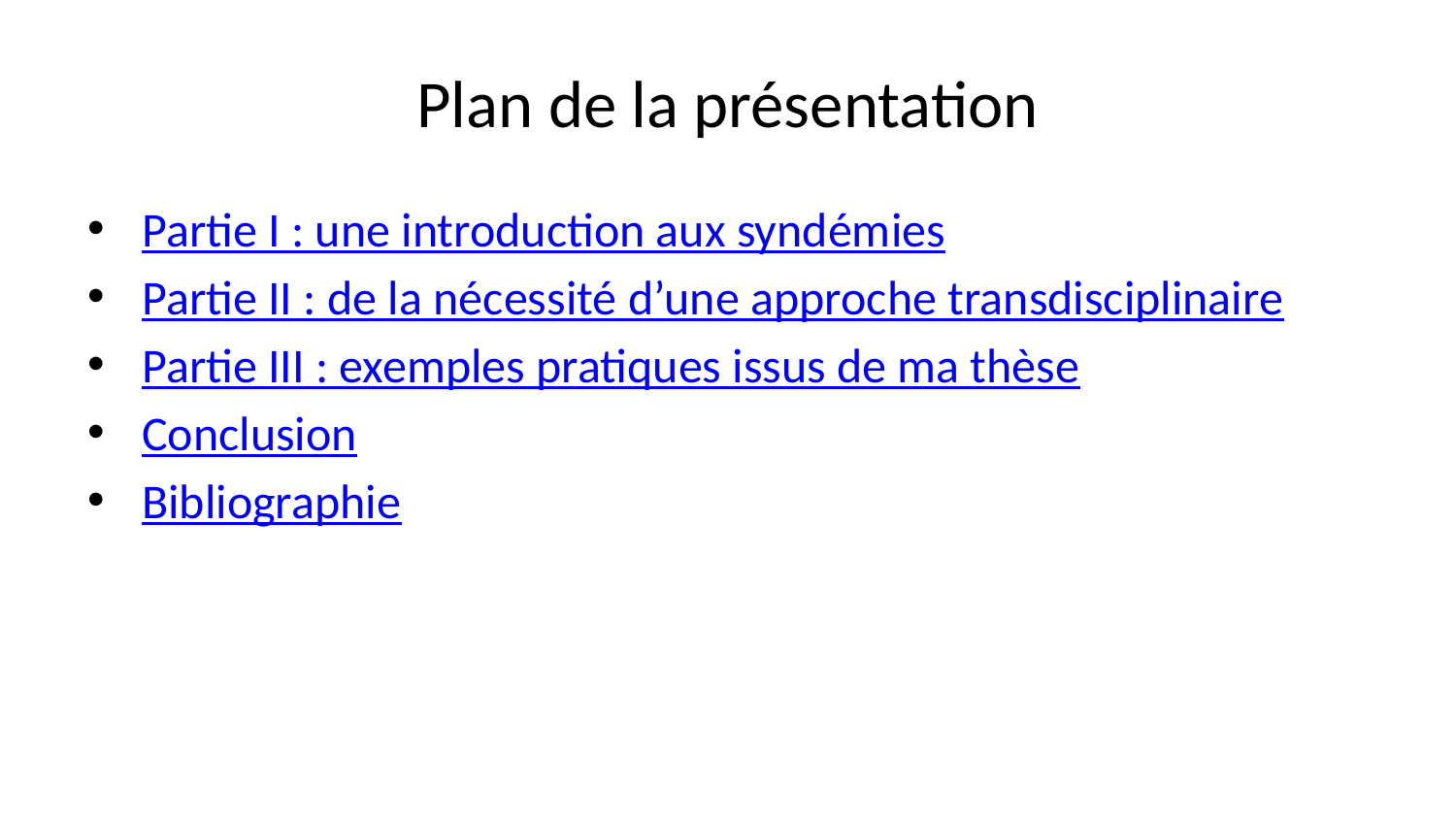

# Plan de la présentation
Partie I : une introduction aux syndémies
Partie II : de la nécessité d’une approche transdisciplinaire
Partie III : exemples pratiques issus de ma thèse
Conclusion
Bibliographie